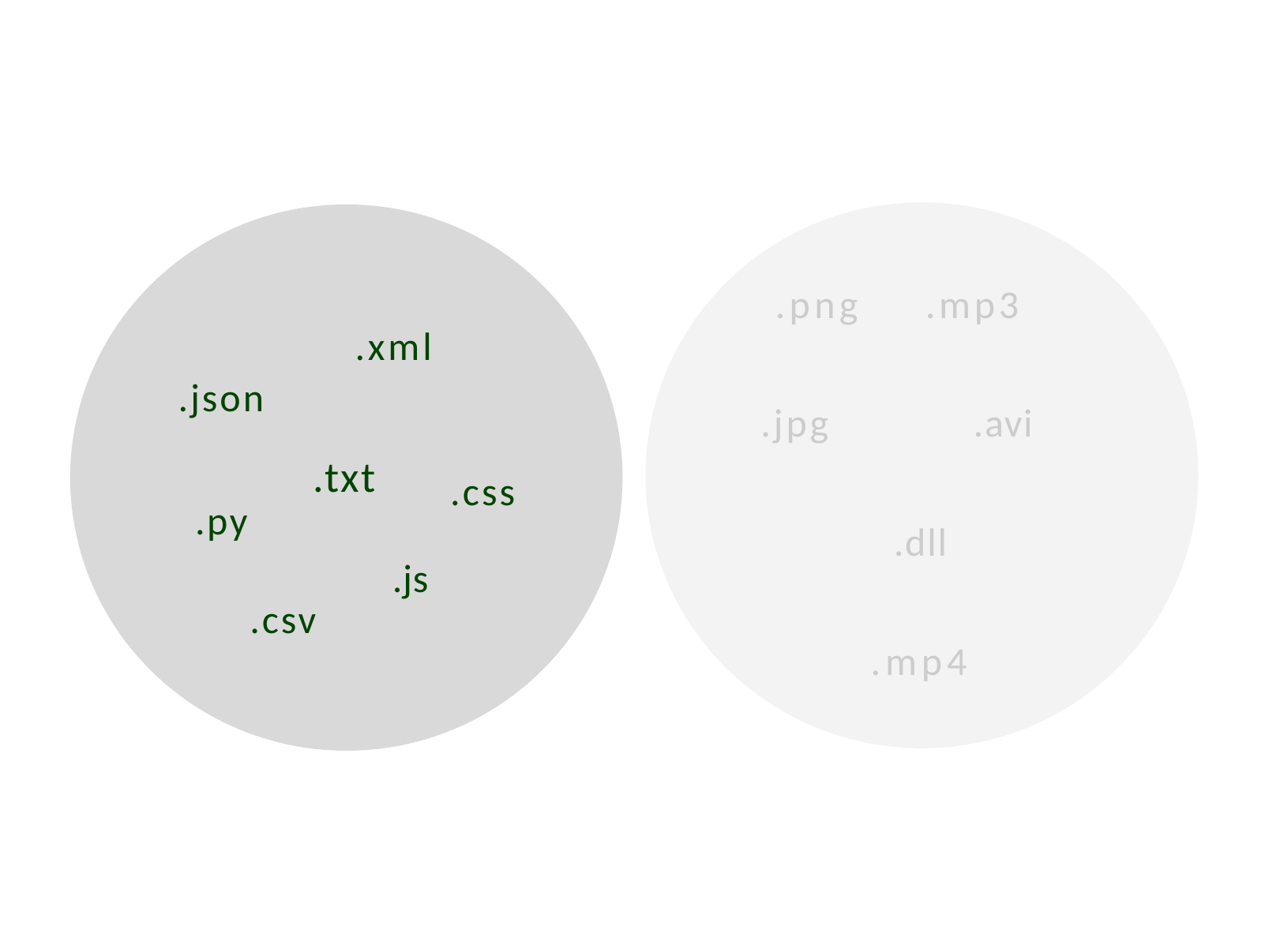

.png
.mp3
.xml
.json
.jpg
.avi
.txt
.css
.py
.dll
.js
.csv
.mp4